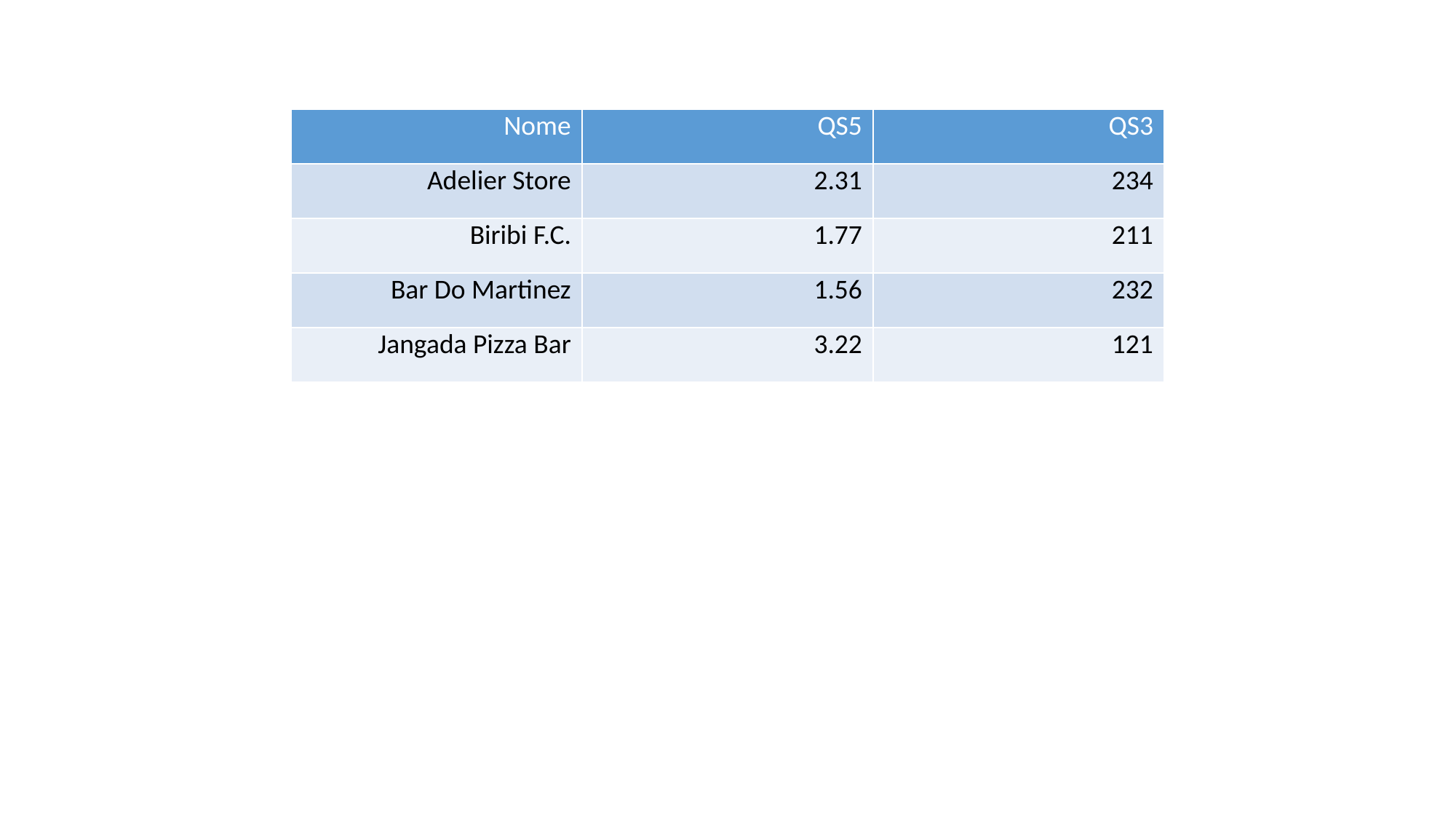

| Nome | QS5 | QS3 |
| --- | --- | --- |
| Adelier Store | 2.31 | 234 |
| Biribi F.C. | 1.77 | 211 |
| Bar Do Martinez | 1.56 | 232 |
| Jangada Pizza Bar | 3.22 | 121 |